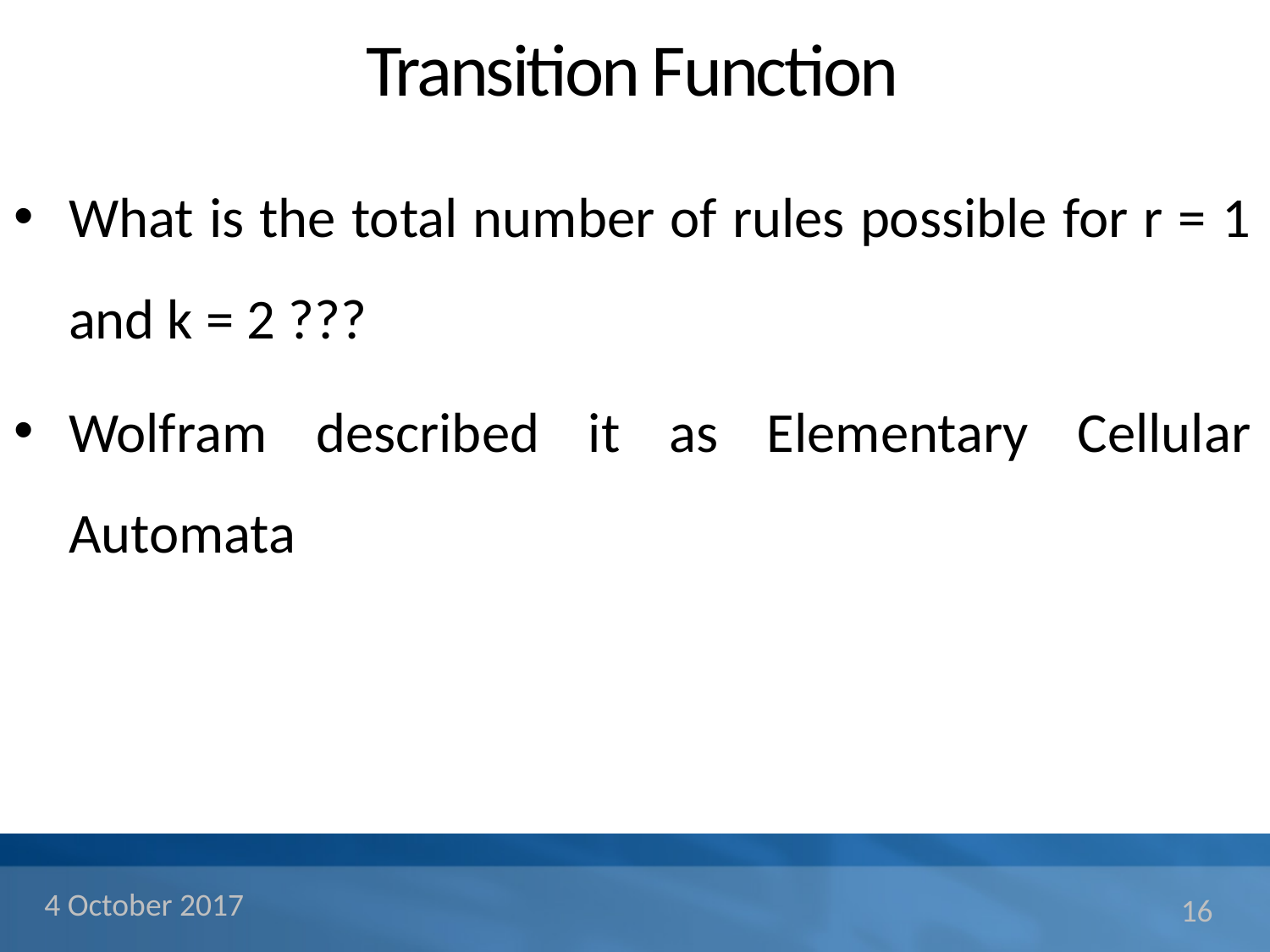

# Transition Function

What is the total number of rules possible for r = 1 and k = 2 ???
Wolfram described it as Elementary Cellular Automata